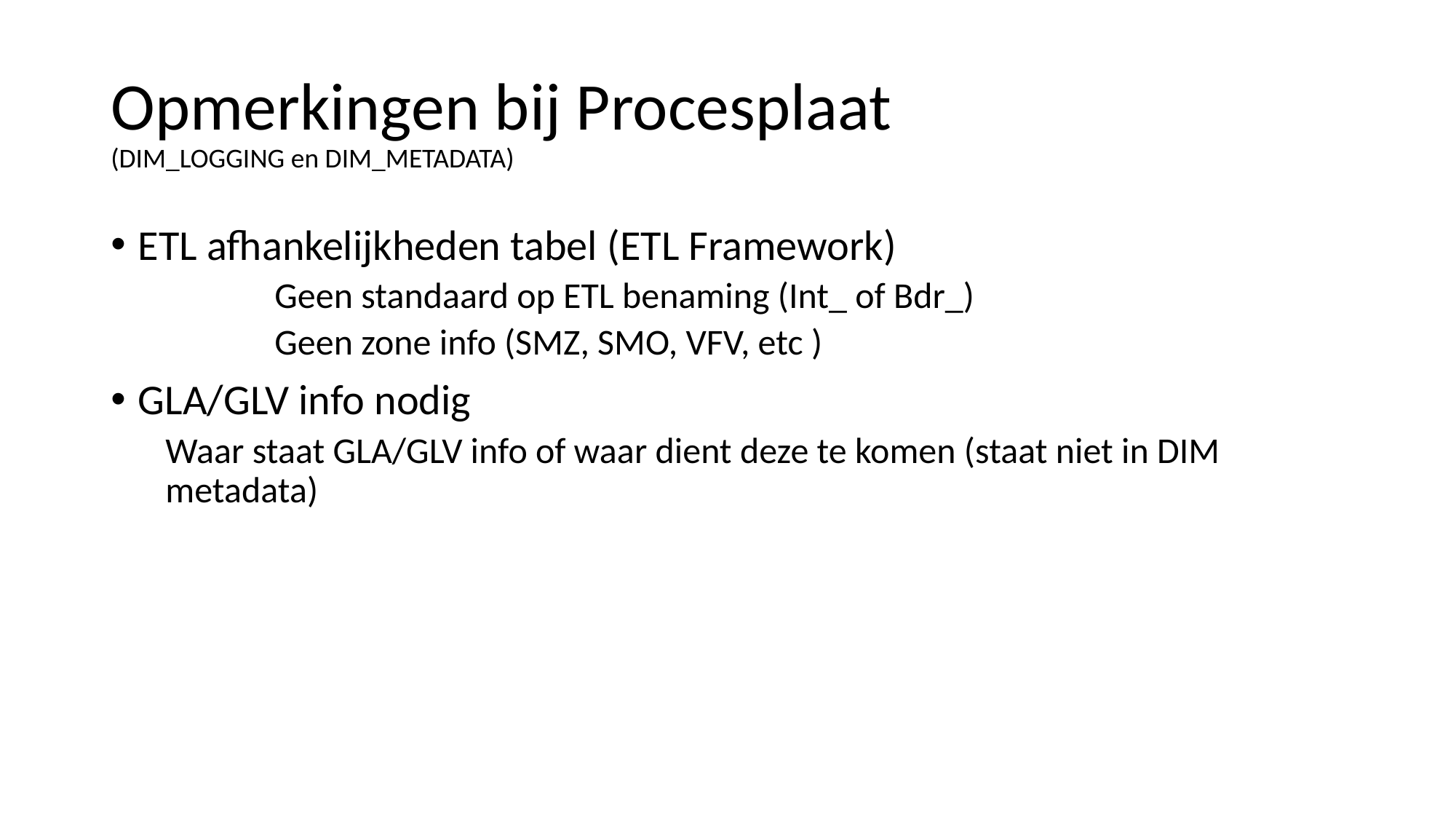

# Opmerkingen bij Procesplaat (DIM_LOGGING en DIM_METADATA)
ETL afhankelijkheden tabel (ETL Framework)
	Geen standaard op ETL benaming (Int_ of Bdr_)
	Geen zone info (SMZ, SMO, VFV, etc )
GLA/GLV info nodig
Waar staat GLA/GLV info of waar dient deze te komen (staat niet in DIM metadata)